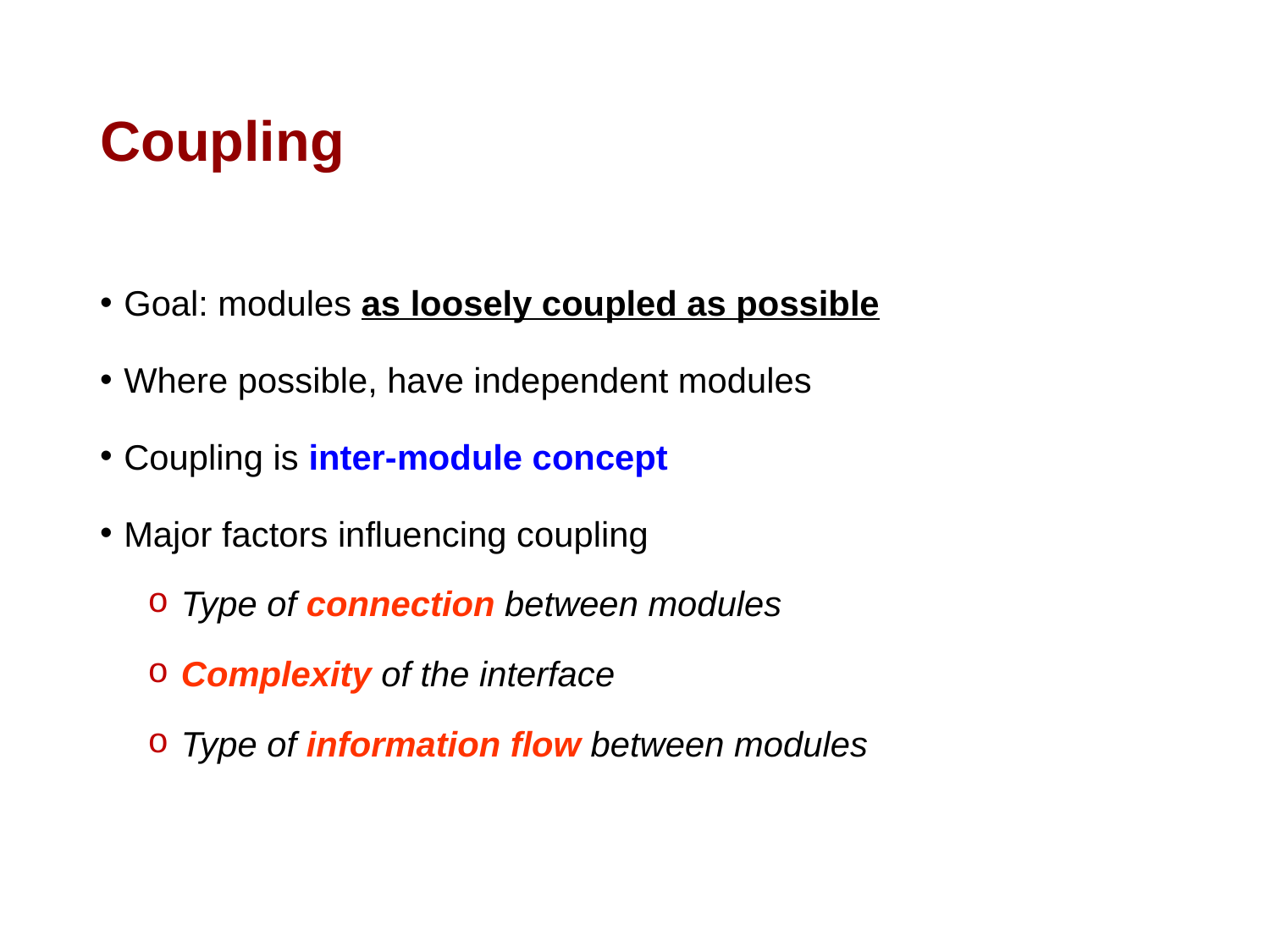

# Coupling
Goal: modules as loosely coupled as possible
Where possible, have independent modules
Coupling is inter-module concept
Major factors influencing coupling
 Type of connection between modules
 Complexity of the interface
 Type of information flow between modules